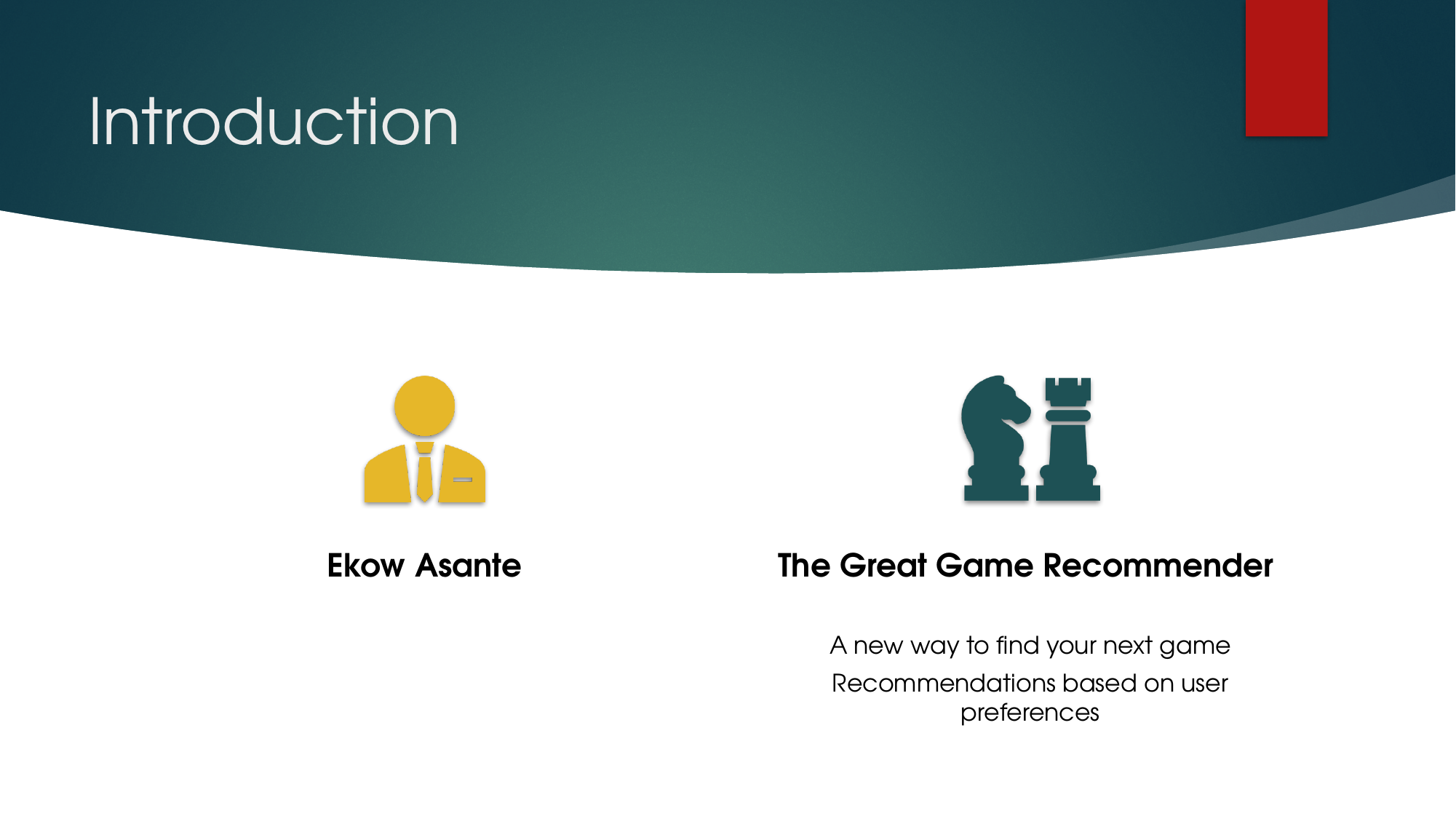

# Introduction

Ekow Asante
The Great Game Recommender
A new way to find your next game
Recommendations based on user preferences